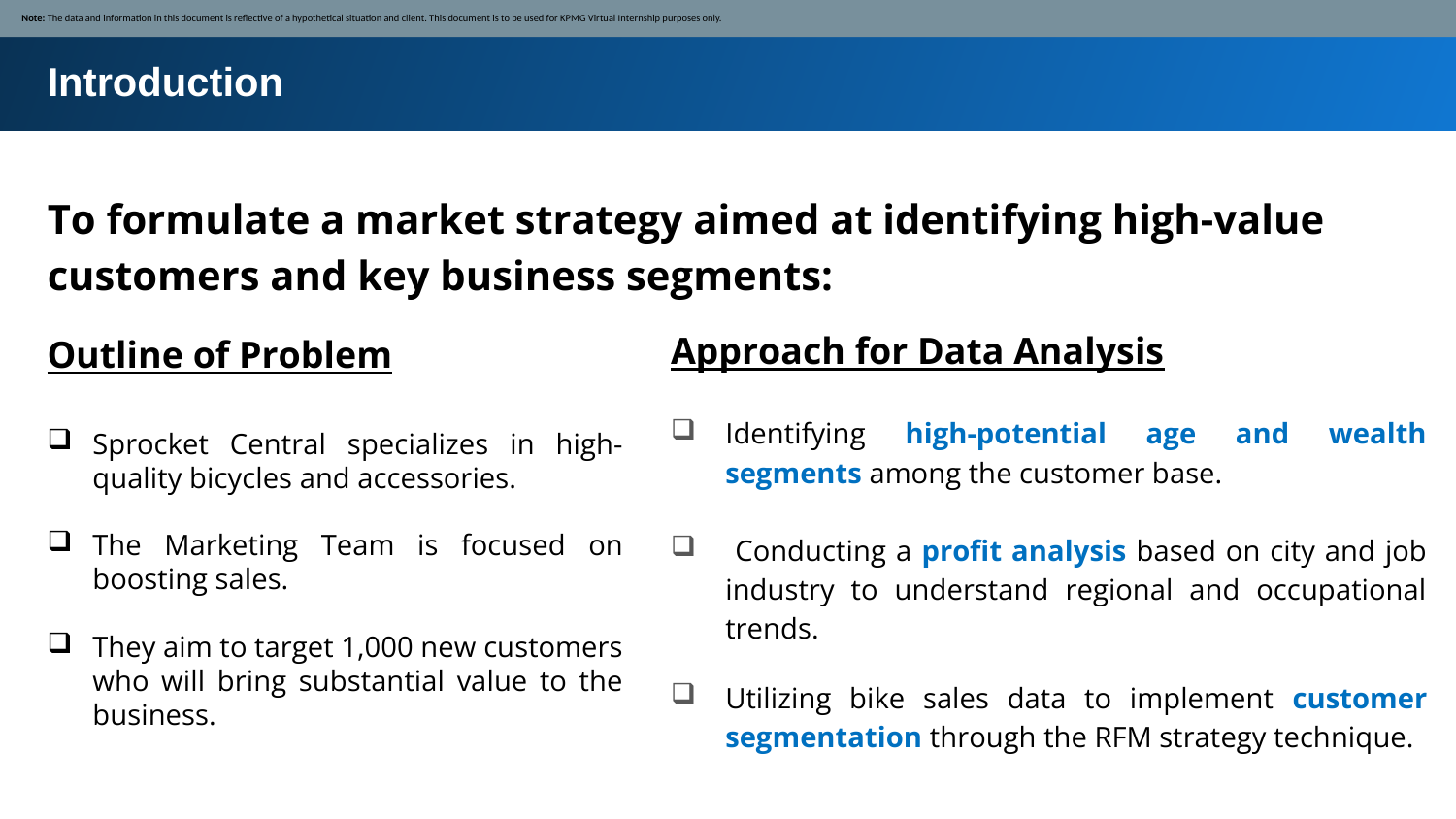

Note: The data and information in this document is reflective of a hypothetical situation and client. This document is to be used for KPMG Virtual Internship purposes only.
Introduction
To formulate a market strategy aimed at identifying high-value customers and key business segments:
Outline of Problem

Sprocket Central specializes in high-quality bicycles and accessories.

The Marketing Team is focused on boosting sales.

They aim to target 1,000 new customers who will bring substantial value to the business.
Approach for Data Analysis

Identifying high-potential age and wealth segments among the customer base.

 Conducting a profit analysis based on city and job industry to understand regional and occupational trends.

Utilizing bike sales data to implement customer segmentation through the RFM strategy technique.